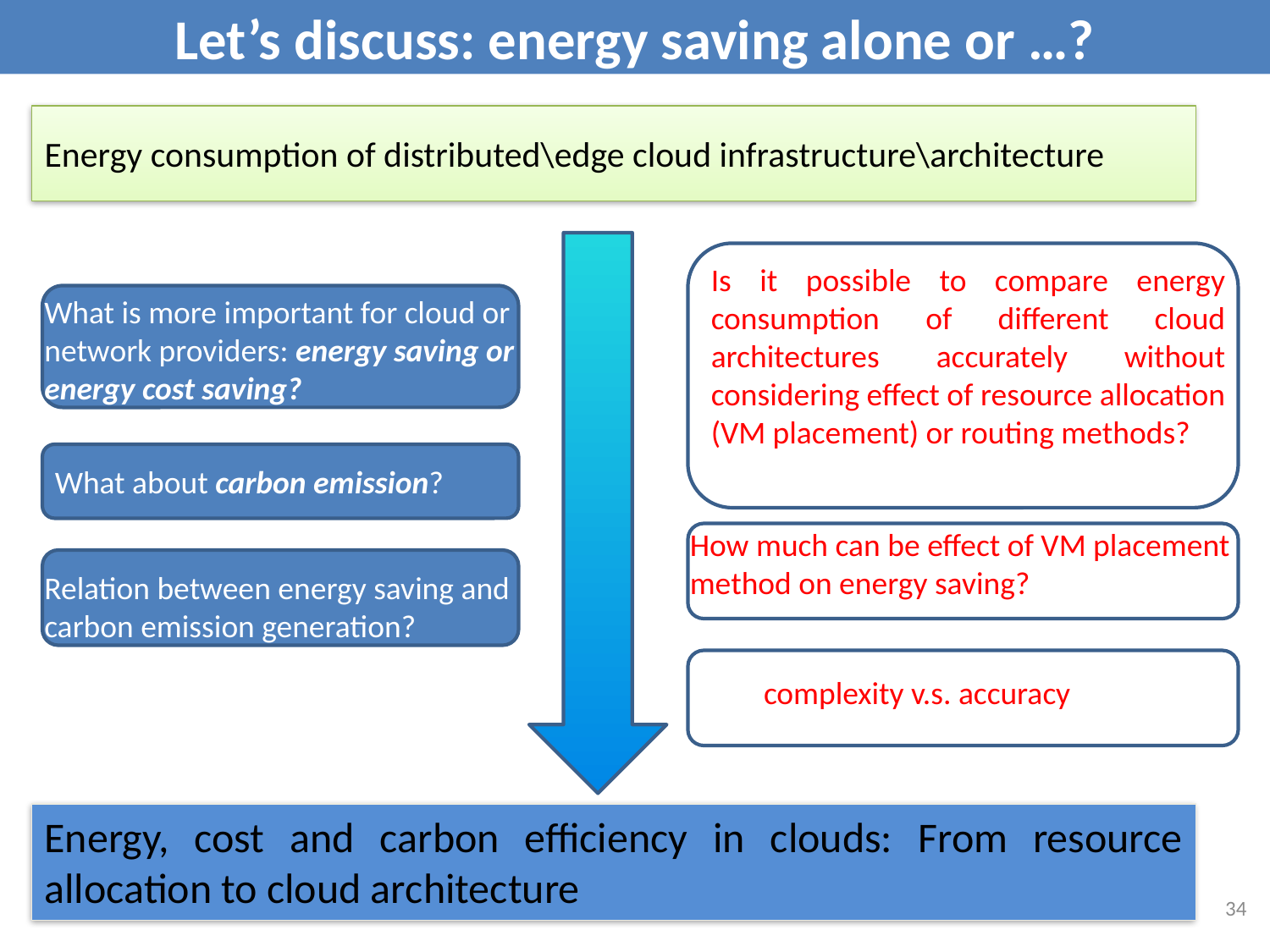

Let’s discuss: energy saving alone or …?

Energy consumption of distributed\edge cloud infrastructure\architecture

Is it possible to compare energy consumption of different cloud architectures accurately without considering effect of resource allocation (VM placement) or routing methods?
What is more important for cloud or network providers: energy saving or energy cost saving?

What about carbon emission?
How much can be effect of VM placement method on energy saving?

Relation between energy saving and carbon emission generation?

complexity v.s. accuracy
Energy, cost and carbon efficiency in clouds: From resource allocation to cloud architecture

34